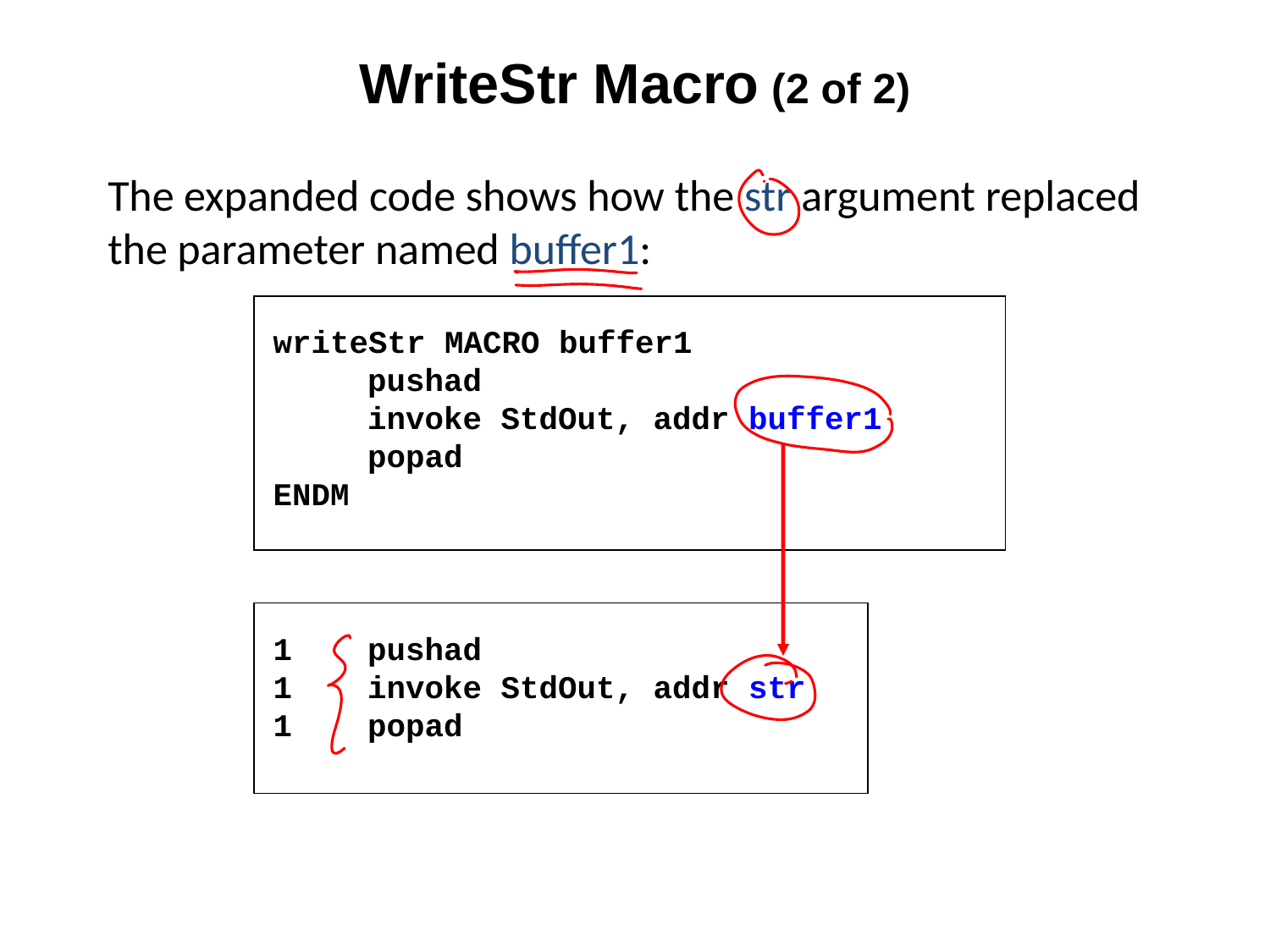

# WriteStr Macro (2 of 2)
The expanded code shows how the str argument replaced the parameter named buffer1:
writeStr MACRO buffer1
	pushad
	invoke StdOut, addr buffer1
	popad
ENDM

1	pushad
1	invoke StdOut, addr str
1	popad